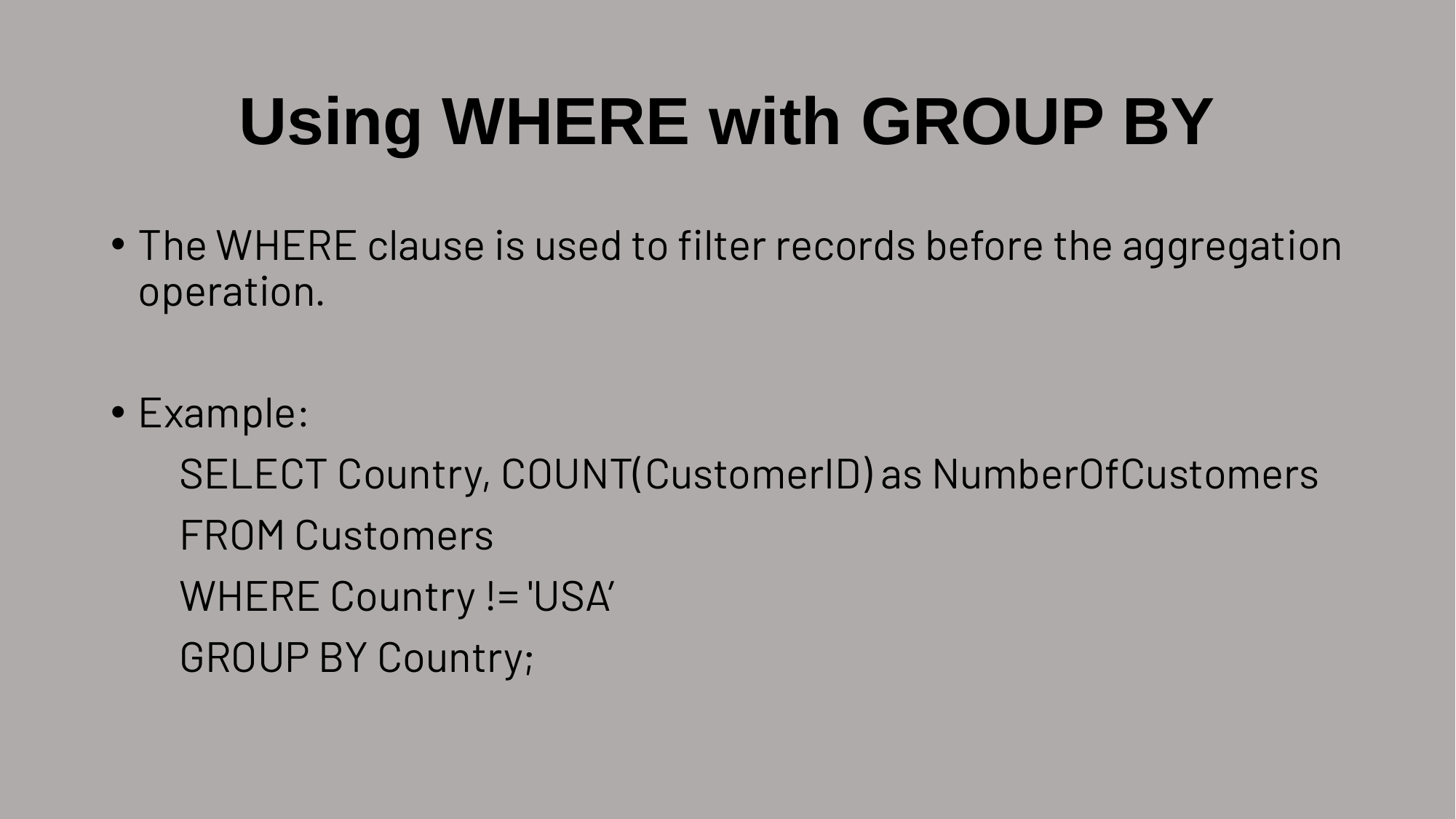

# Using WHERE with GROUP BY
The WHERE clause is used to filter records before the aggregation operation.

Example:
        SELECT Country, COUNT(CustomerID) as NumberOfCustomers
        FROM Customers
        WHERE Country != 'USA’
        GROUP BY Country;